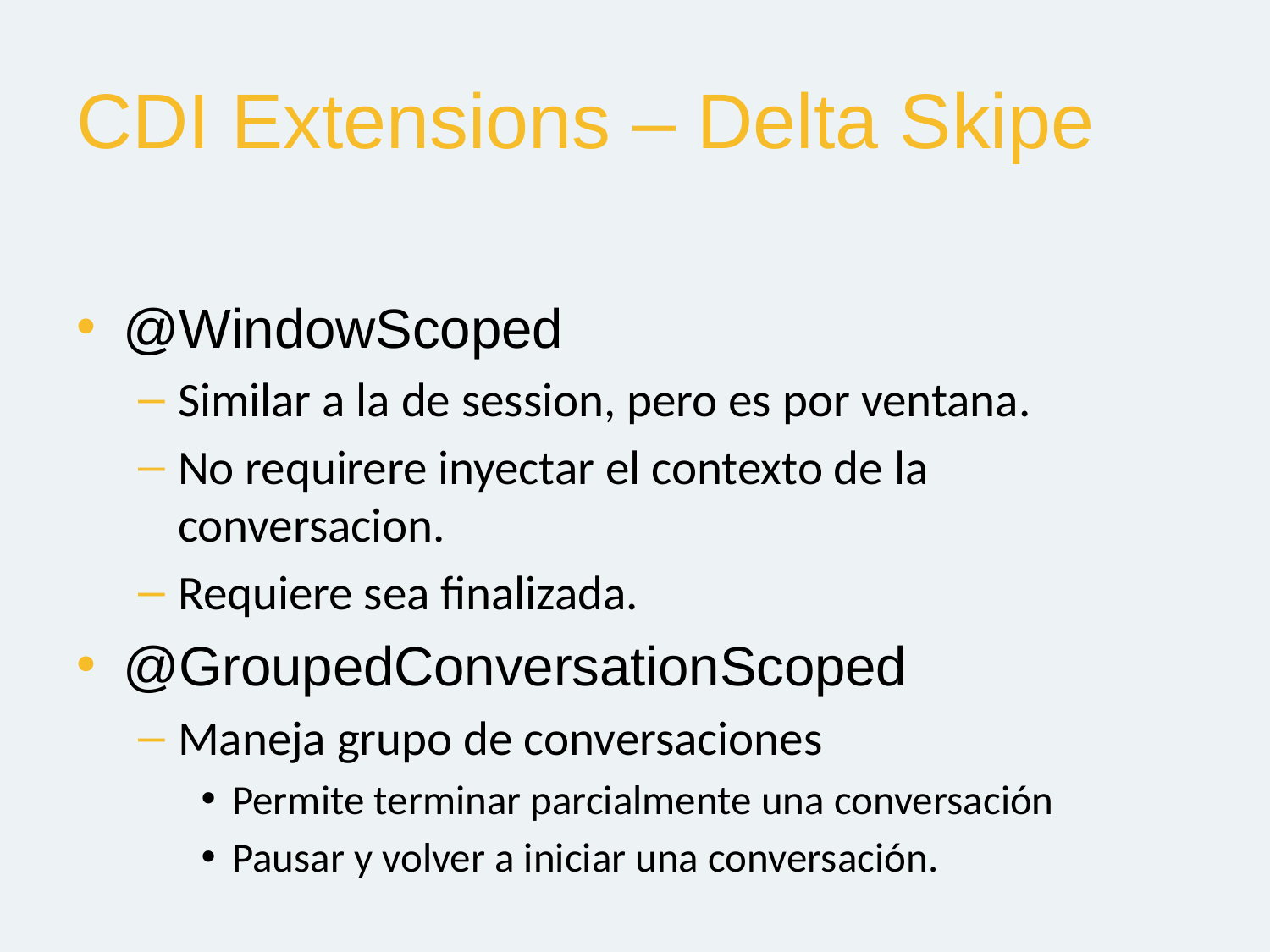

# CDI Extensions – Delta Skipe
@WindowScoped
Similar a la de session, pero es por ventana.
No requirere inyectar el contexto de la conversacion.
Requiere sea finalizada.
@GroupedConversationScoped
Maneja grupo de conversaciones
Permite terminar parcialmente una conversación
Pausar y volver a iniciar una conversación.